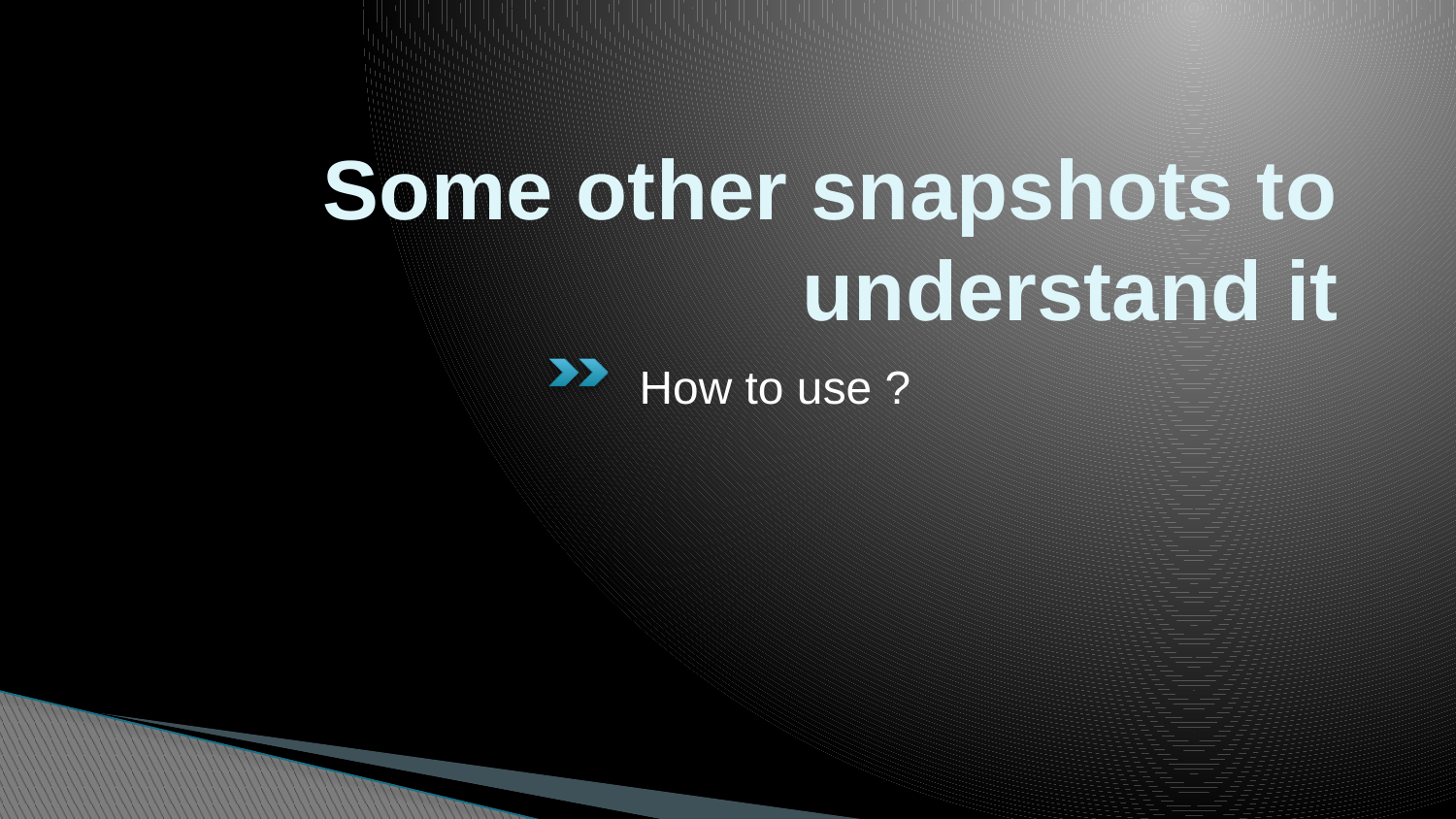

# Some other snapshots to understand it
How to use ?